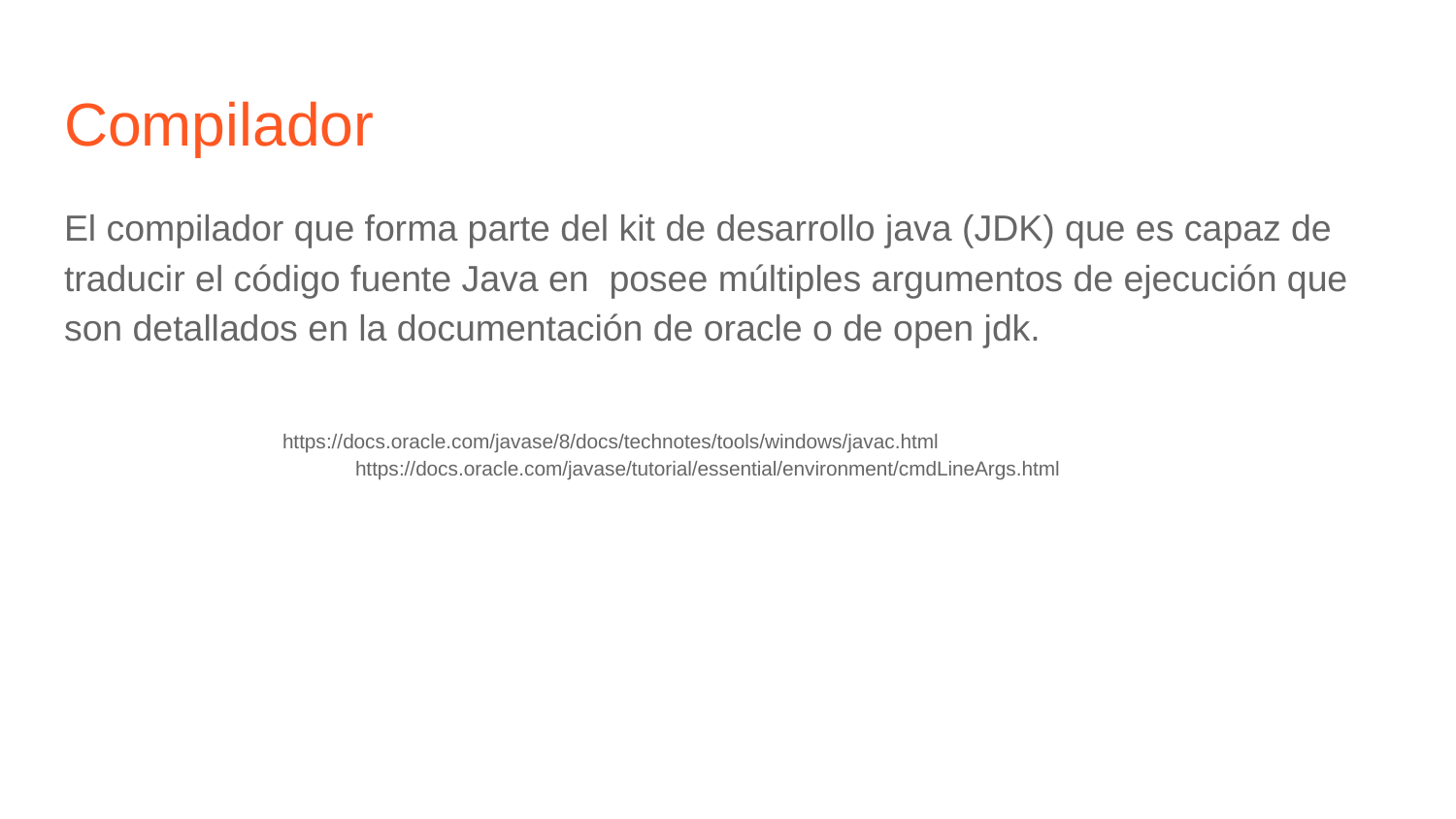

# Compilador
El compilador que forma parte del kit de desarrollo java (JDK) que es capaz de traducir el código fuente Java en  posee múltiples argumentos de ejecución que son detallados en la documentación de oracle o de open jdk.
https://docs.oracle.com/javase/8/docs/technotes/tools/windows/javac.html
	https://docs.oracle.com/javase/tutorial/essential/environment/cmdLineArgs.html